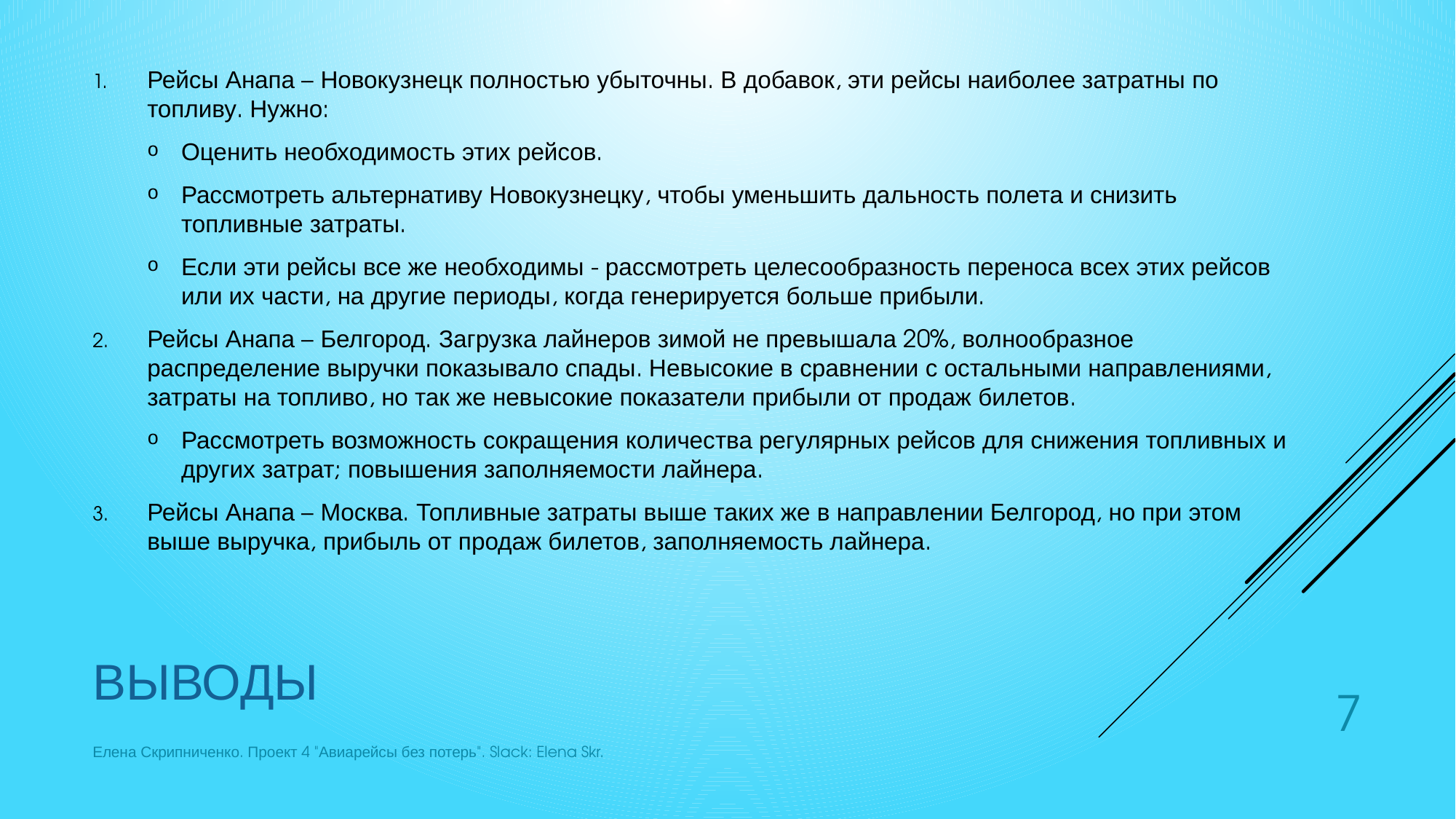

Рейсы Анапа – Новокузнецк полностью убыточны. В добавок, эти рейсы наиболее затратны по топливу. Нужно:
Оценить необходимость этих рейсов.
Рассмотреть альтернативу Новокузнецку, чтобы уменьшить дальность полета и снизить топливные затраты.
Если эти рейсы все же необходимы - рассмотреть целесообразность переноса всех этих рейсов или их части, на другие периоды, когда генерируется больше прибыли.
Рейсы Анапа – Белгород. Загрузка лайнеров зимой не превышала 20%, волнообразное распределение выручки показывало спады. Невысокие в сравнении с остальными направлениями, затраты на топливо, но так же невысокие показатели прибыли от продаж билетов.
Рассмотреть возможность сокращения количества регулярных рейсов для снижения топливных и других затрат; повышения заполняемости лайнера.
Рейсы Анапа – Москва. Топливные затраты выше таких же в направлении Белгород, но при этом выше выручка, прибыль от продаж билетов, заполняемость лайнера.
# выводы
7
Елена Скрипниченко. Проект 4 "Авиарейсы без потерь". Slack: Elena Skr.